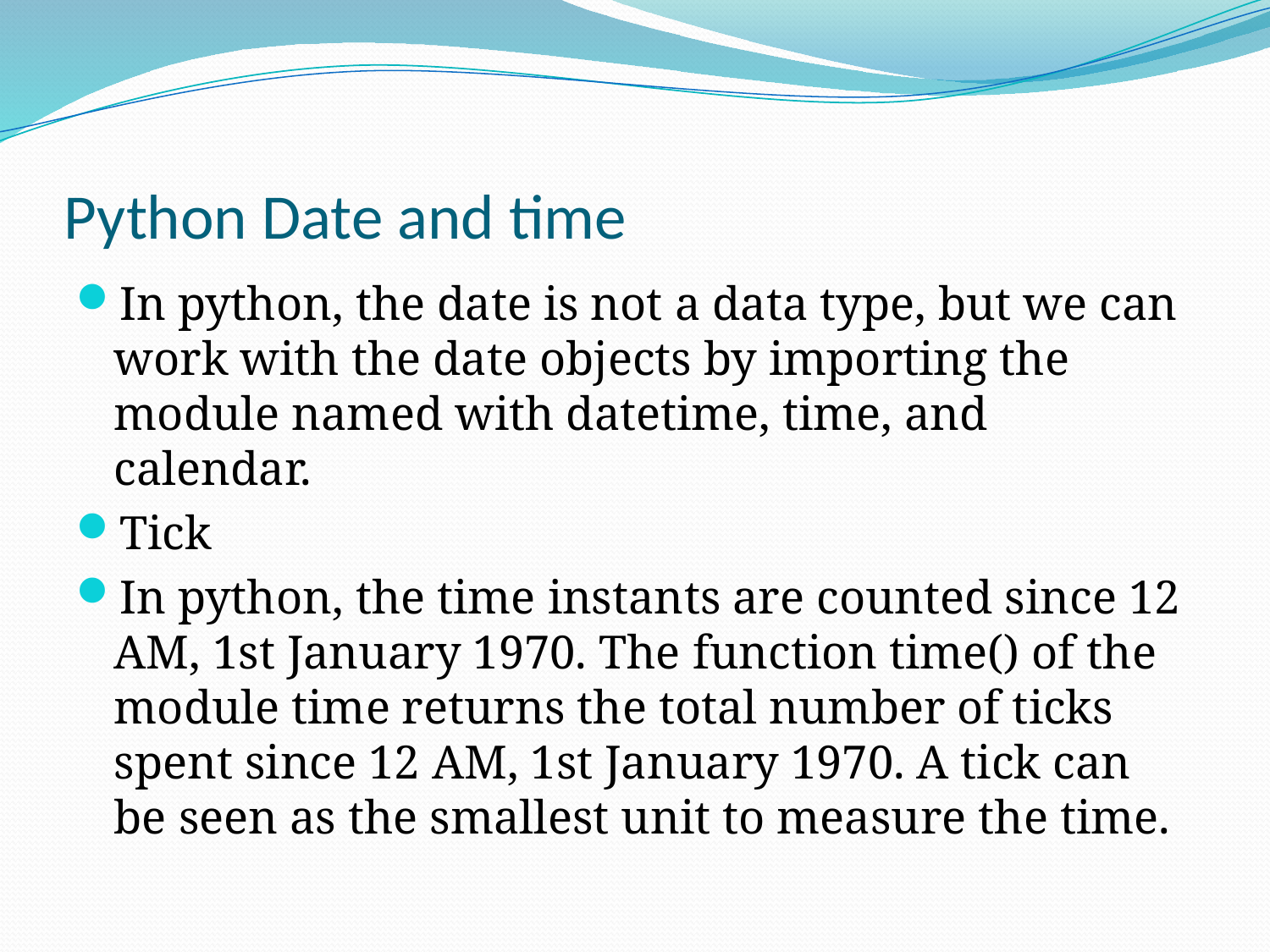

# Python Date and time
In python, the date is not a data type, but we can work with the date objects by importing the module named with datetime, time, and calendar.
Tick
In python, the time instants are counted since 12 AM, 1st January 1970. The function time() of the module time returns the total number of ticks spent since 12 AM, 1st January 1970. A tick can be seen as the smallest unit to measure the time.